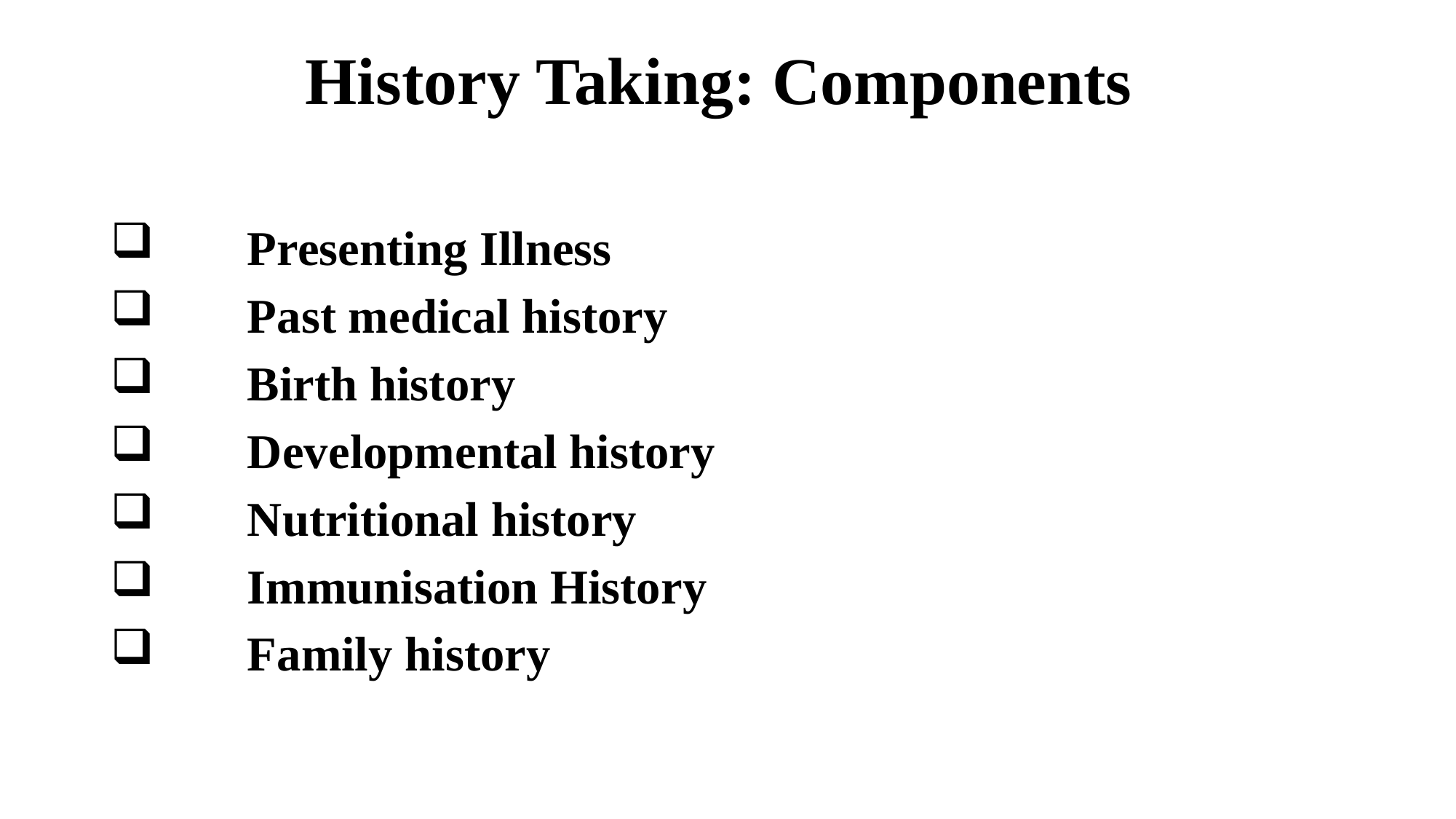

# History Taking: Components
 	Presenting Illness
	Past medical history
 	Birth history
 	Developmental history
 	Nutritional history
 	Immunisation History
 	Family history